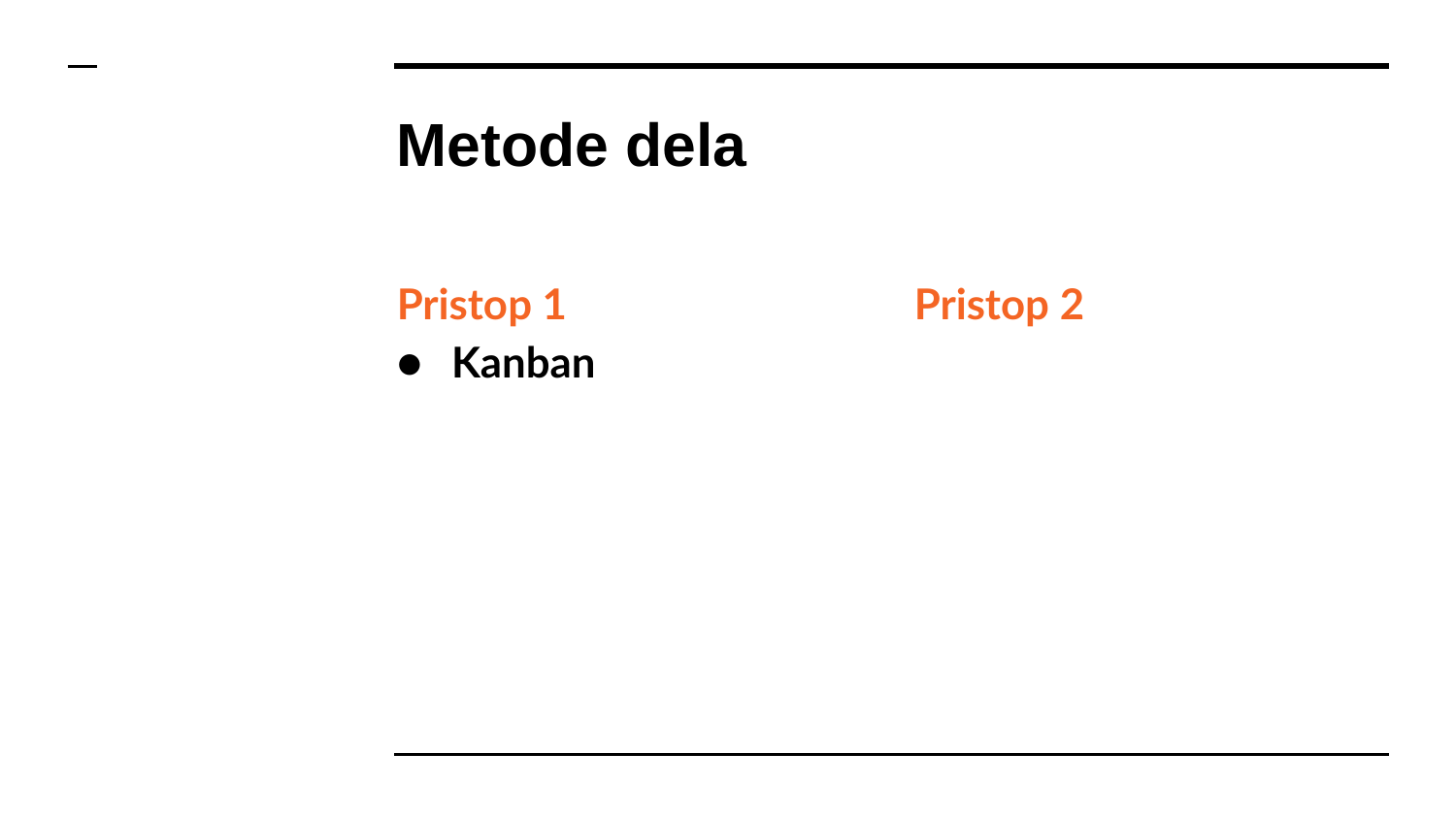

# Metode dela
Pristop 1
Kanban
Pristop 2